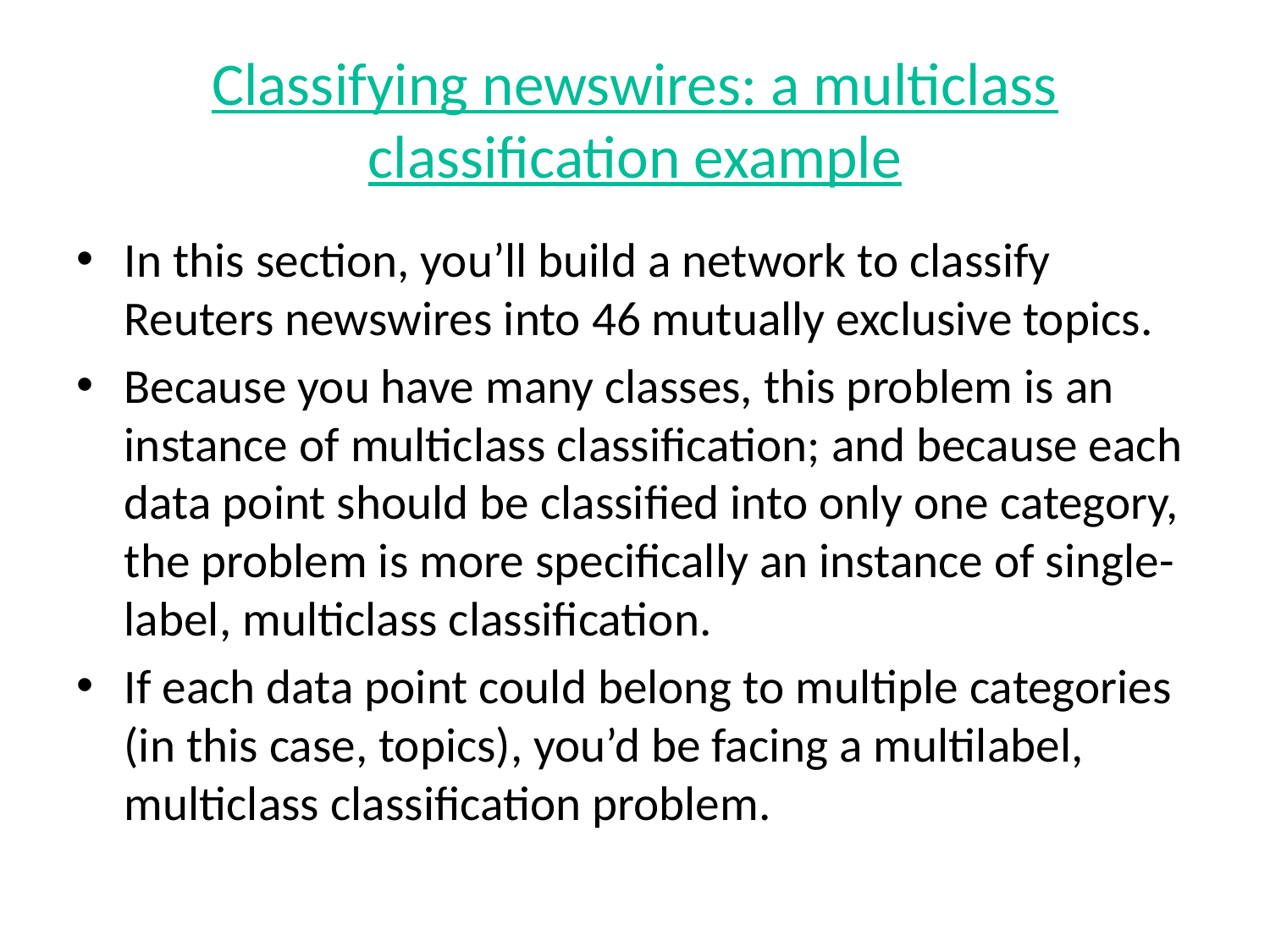

# Classifying newswires: a multiclass classification example
In this section, you’ll build a network to classify Reuters newswires into 46 mutually exclusive topics.
Because you have many classes, this problem is an instance of multiclass classification; and because each data point should be classified into only one category, the problem is more specifically an instance of single-label, multiclass classification.
If each data point could belong to multiple categories (in this case, topics), you’d be facing a multilabel, multiclass classification problem.